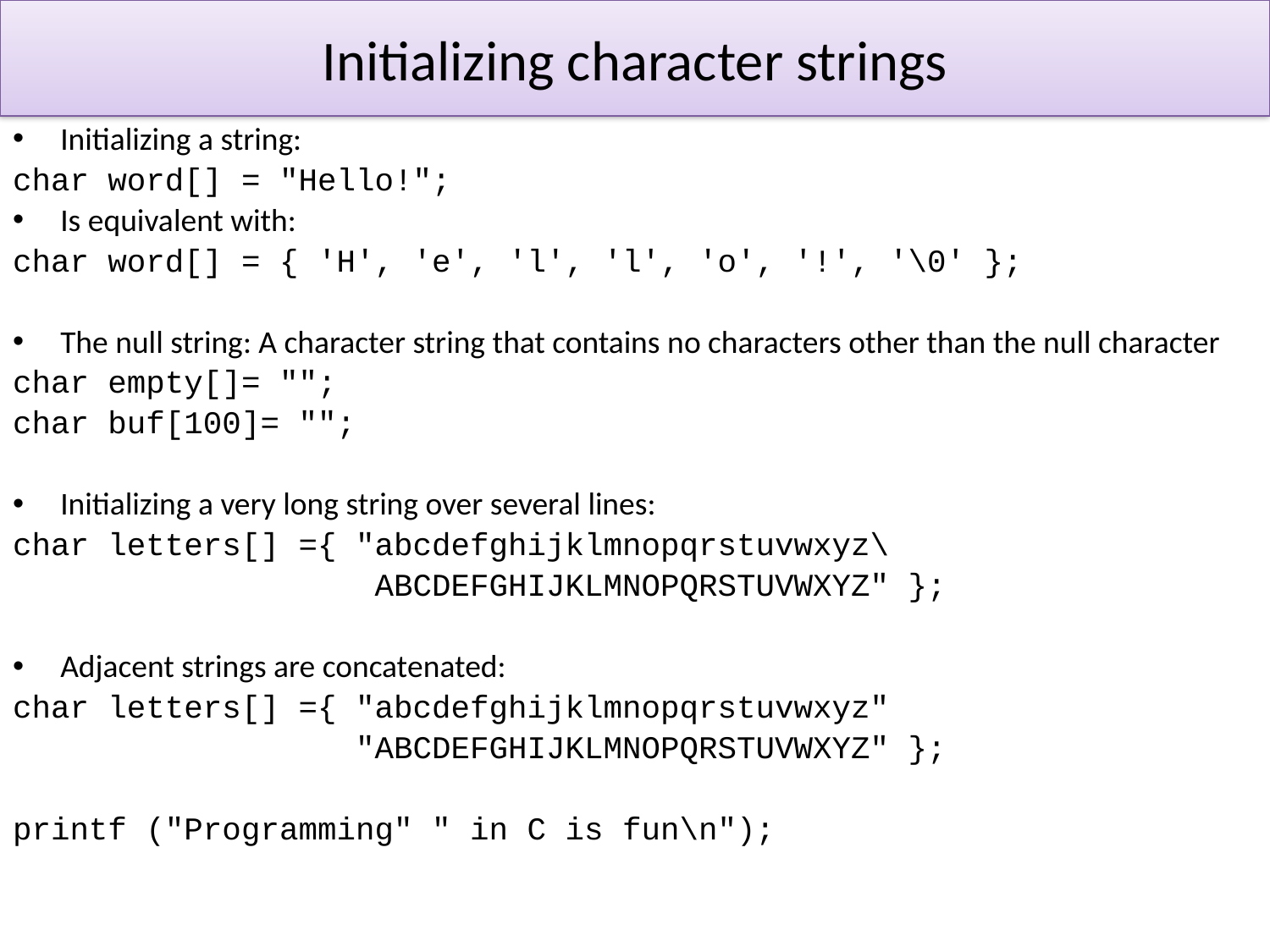

# Initializing character strings

Initializing a string:
char word[] = "Hello!";
Is equivalent with:
char word[] = { 'H', 'e', 'l', 'l', 'o', '!', '\0' };

The null string: A character string that contains no characters other than the null character
char empty[]= "";
char buf[100]= "";

Initializing a very long string over several lines:
char letters[] ={ "abcdefghijklmnopqrstuvwxyz\
                   ABCDEFGHIJKLMNOPQRSTUVWXYZ" };

Adjacent strings are concatenated:
char letters[] ={ "abcdefghijklmnopqrstuvwxyz"
                  "ABCDEFGHIJKLMNOPQRSTUVWXYZ" };

printf ("Programming" " in C is fun\n");